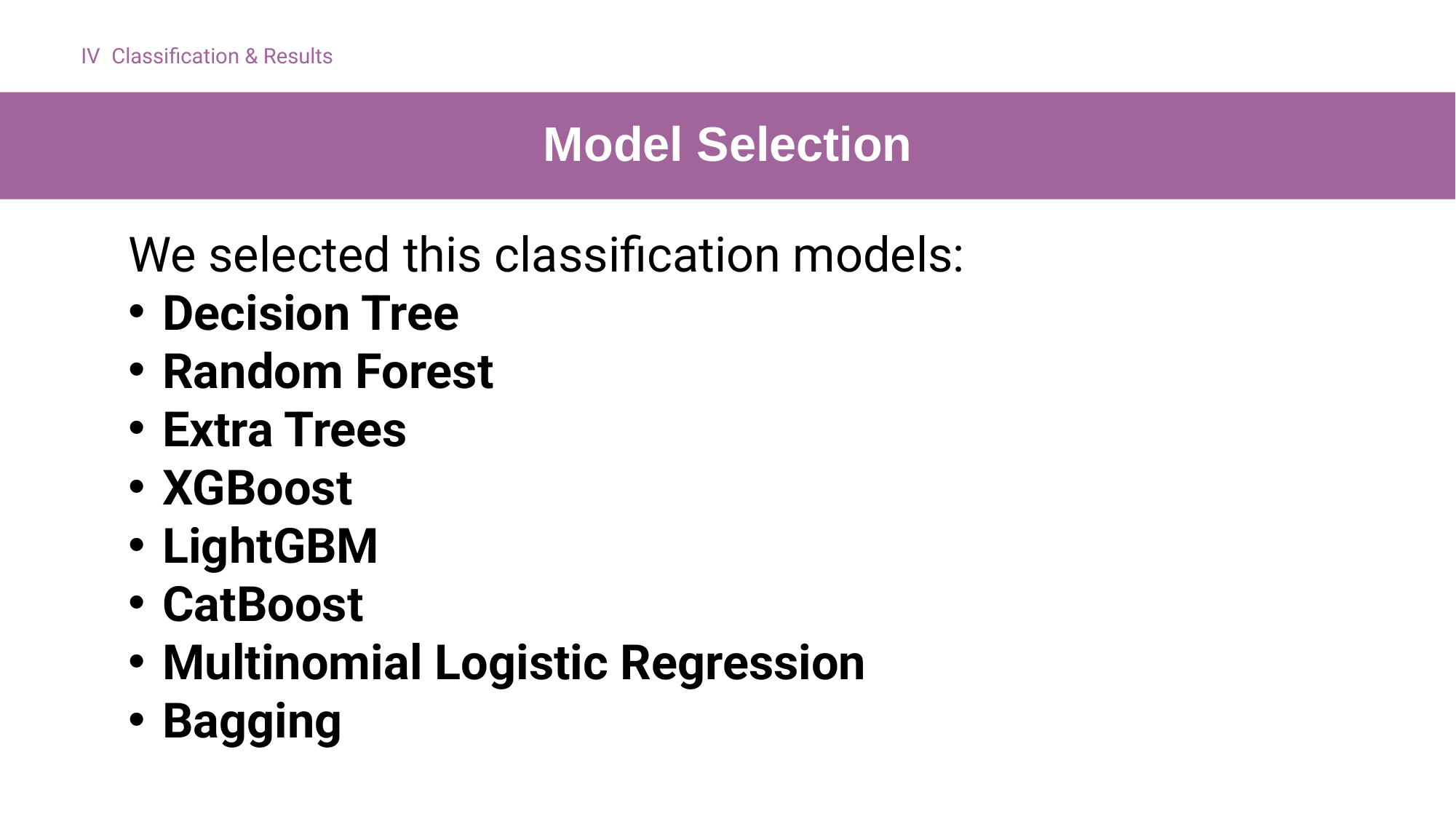

IV
Classification & Results
Model Selection

We selected this classification models:
Decision Tree
Random Forest
Extra Trees
XGBoost
LightGBM
CatBoost
Multinomial Logistic Regression
Bagging